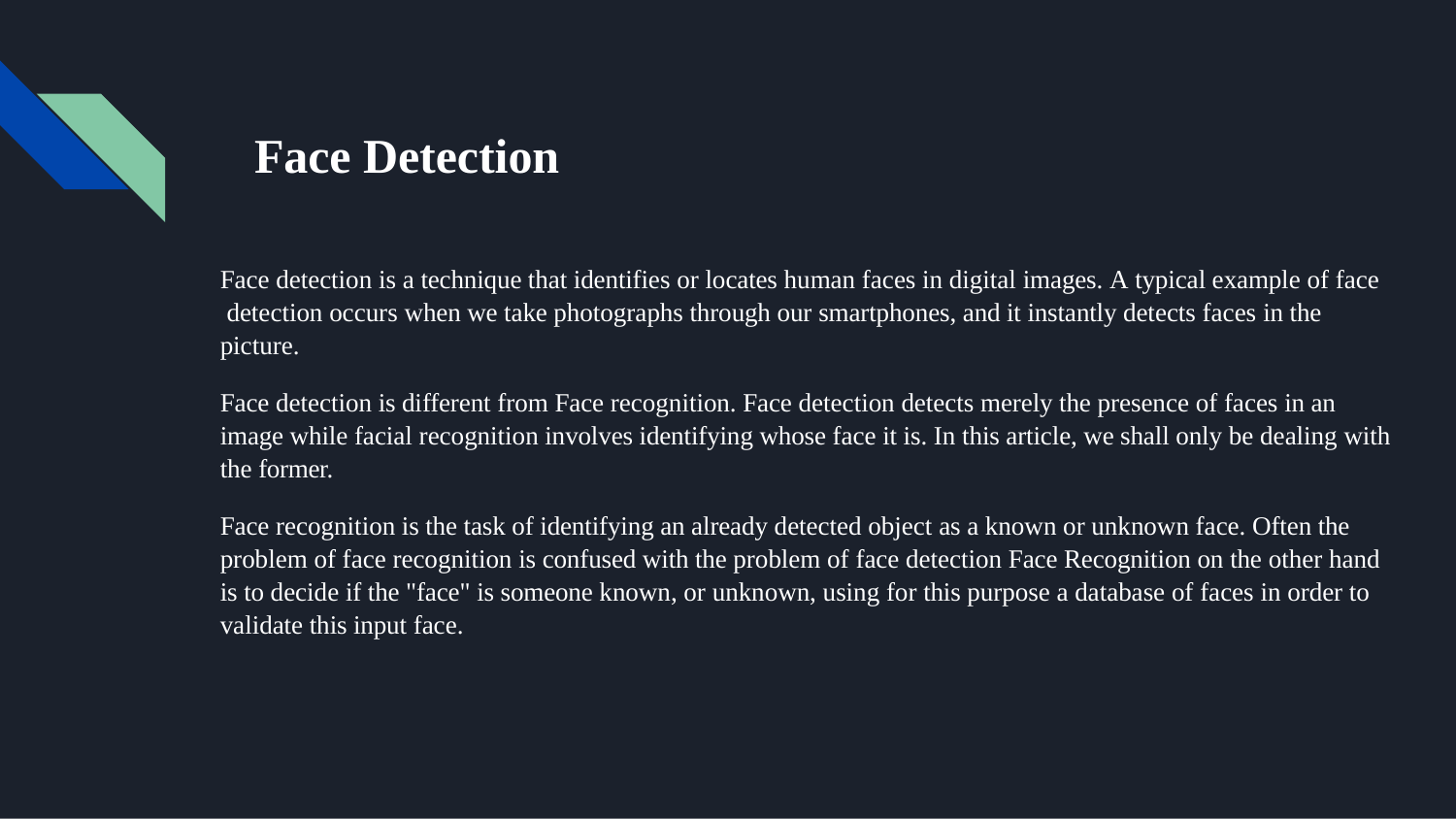

# Face Detection
Face detection is a technique that identifies or locates human faces in digital images. A typical example of face  detection occurs when we take photographs through our smartphones, and it instantly detects faces in the  picture.
Face detection is different from Face recognition. Face detection detects merely the presence of faces in an  image while facial recognition involves identifying whose face it is. In this article, we shall only be dealing with  the former.
Face recognition is the task of identifying an already detected object as a known or unknown face. Often the  problem of face recognition is confused with the problem of face detection Face Recognition on the other hand  is to decide if the "face" is someone known, or unknown, using for this purpose a database of faces in order to  validate this input face.